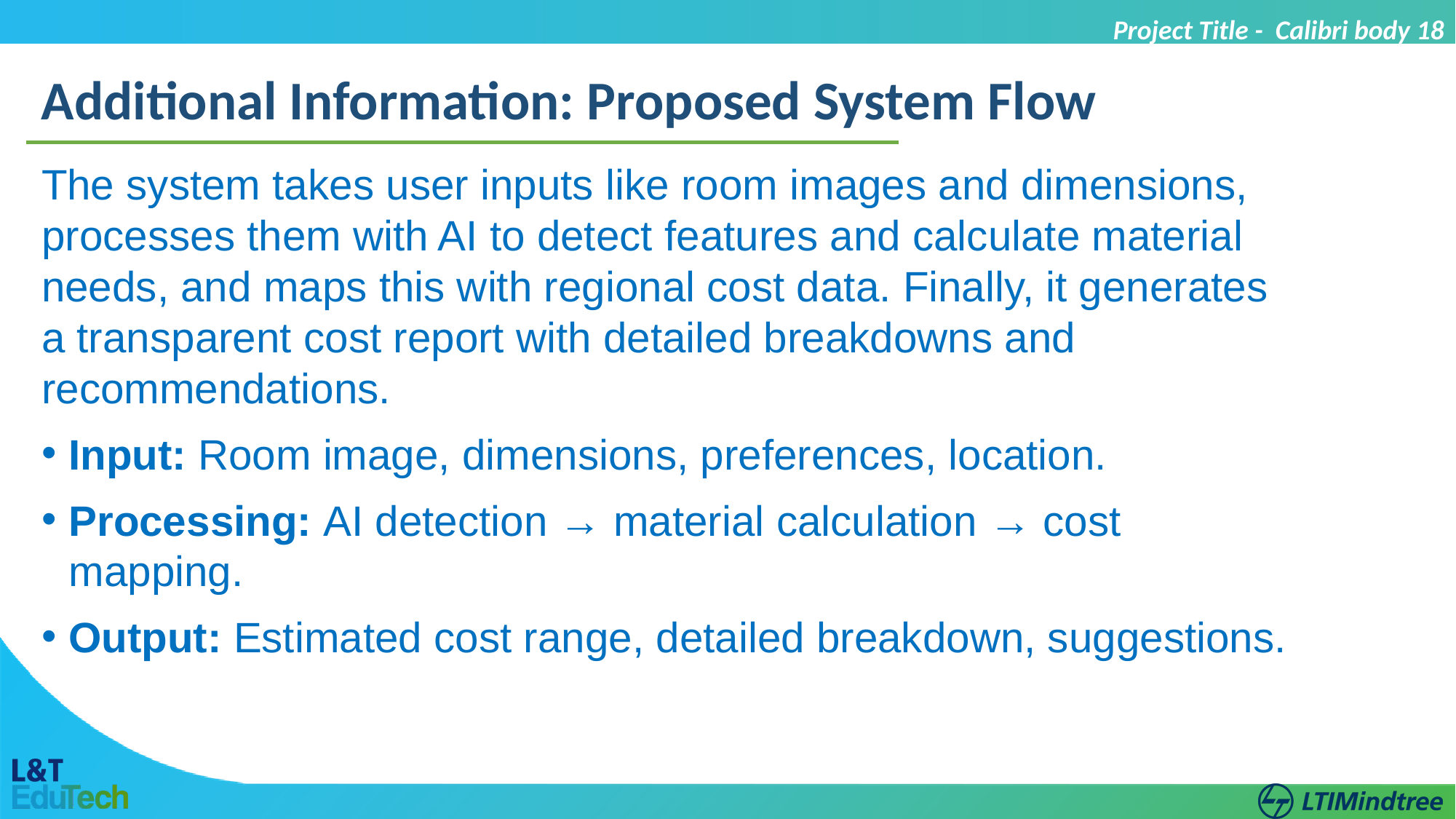

Project Title -  Calibri body 18

Additional Information: Proposed System Flow
The system takes user inputs like room images and dimensions, processes them with AI to detect features and calculate material needs, and maps this with regional cost data. Finally, it generates a transparent cost report with detailed breakdowns and recommendations.
Input: Room image, dimensions, preferences, location.
Processing: AI detection → material calculation → cost mapping.
Output: Estimated cost range, detailed breakdown, suggestions.